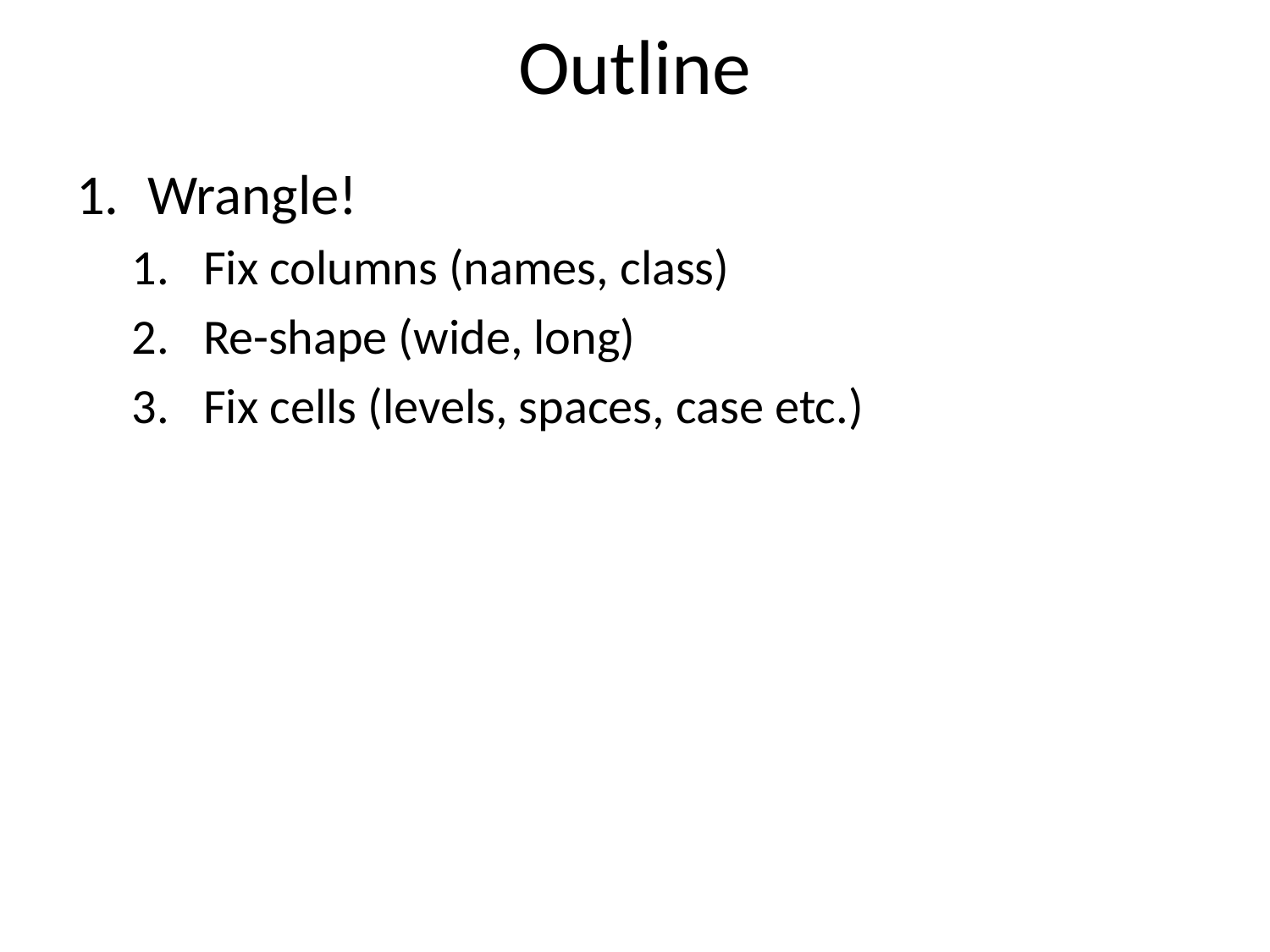

# Outline
Wrangle!
Fix columns (names, class)
Re-shape (wide, long)
Fix cells (levels, spaces, case etc.)